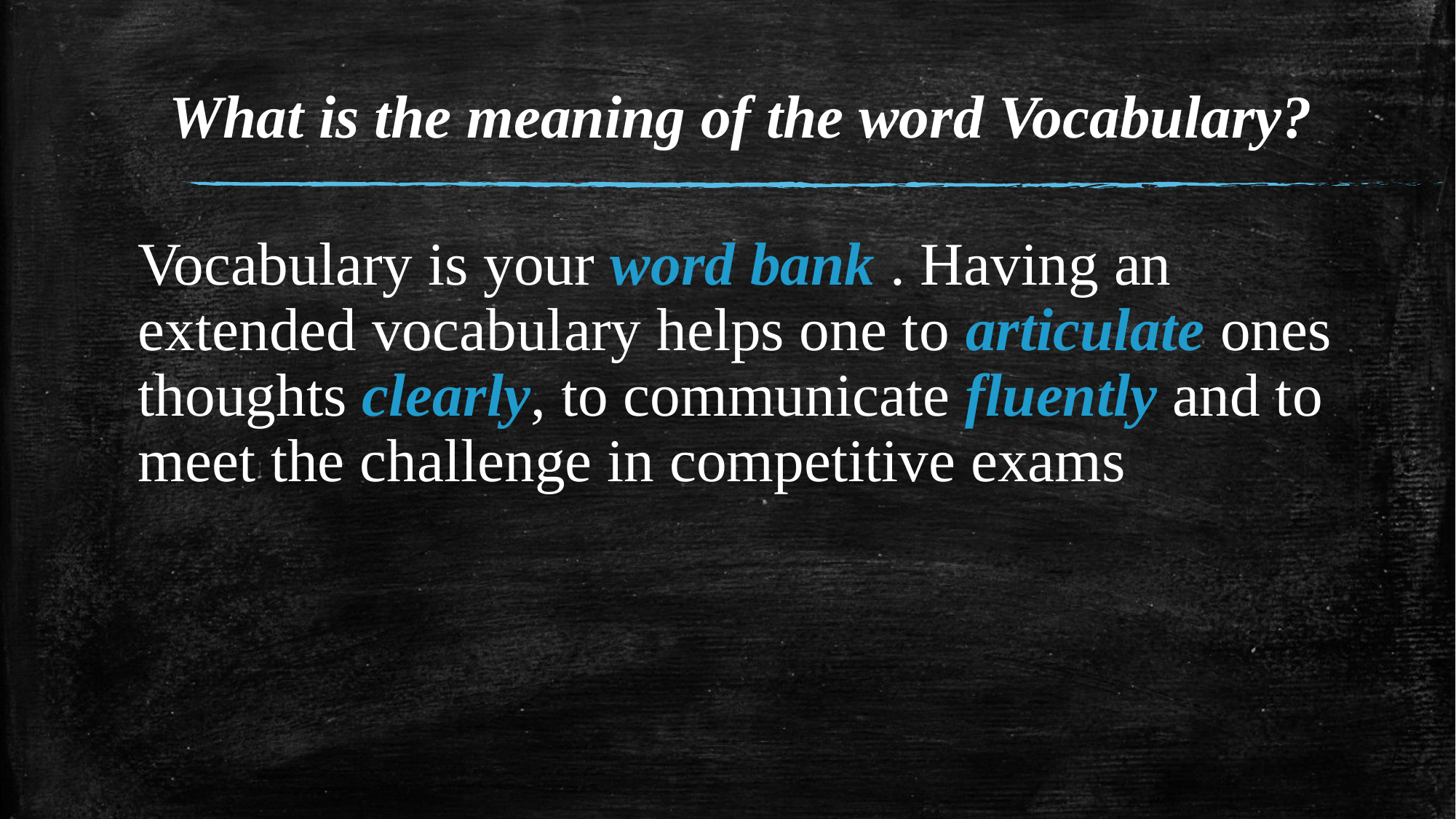

# What is the meaning of the word Vocabulary?
Vocabulary is your word bank . Having an extended vocabulary helps one to articulate ones thoughts clearly, to communicate fluently and to meet the challenge in competitive exams